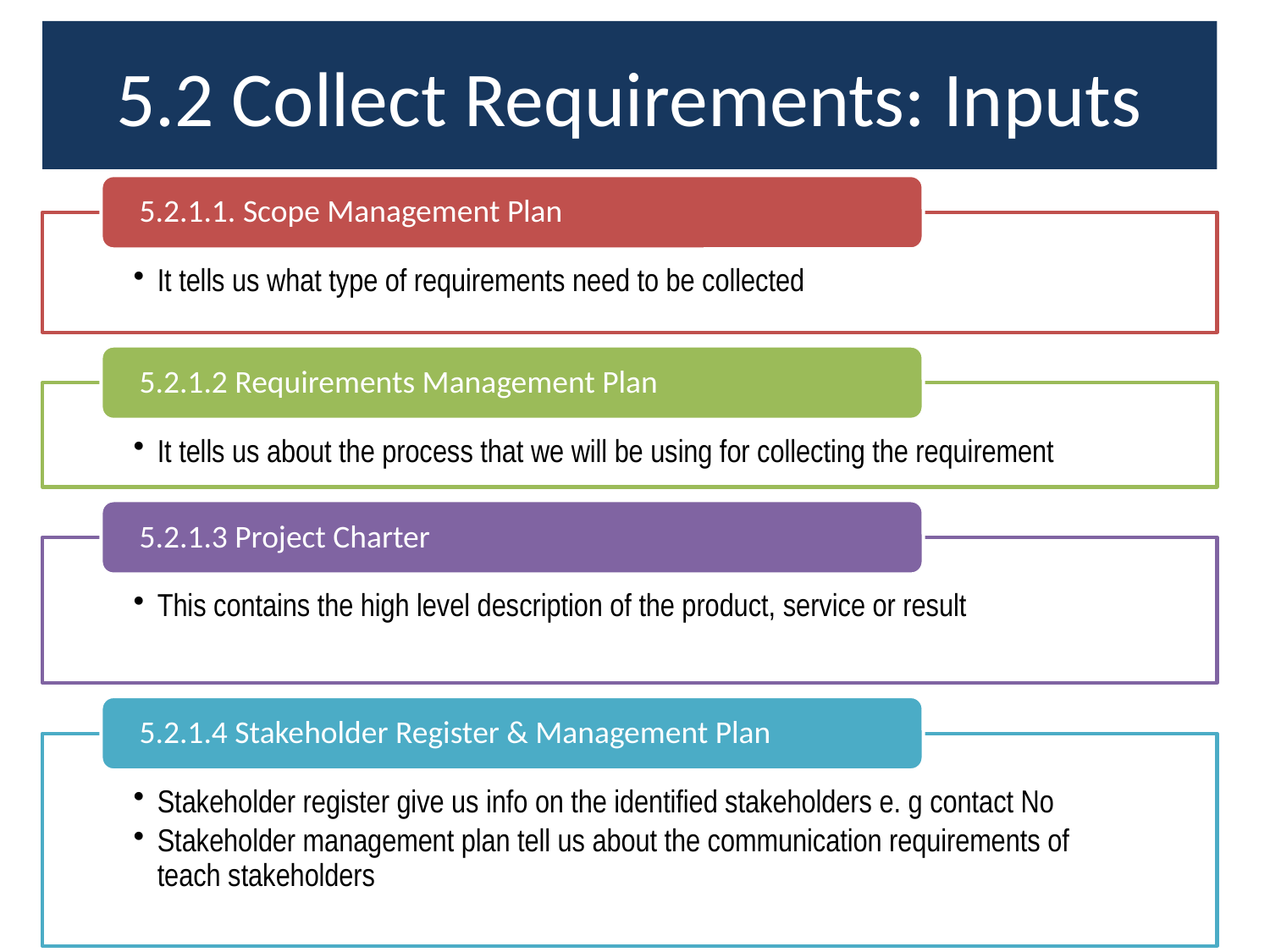

# 5.2 Collect Requirements: Inputs
It tells us what type of requirements need to be collected
5.2.1.1. Scope Management Plan
It tells us about the process that we will be using for collecting the requirement
5.2.1.2 Requirements Management Plan
This contains the high level description of the product, service or result

5.2.1.3 Project Charter
Stakeholder register give us info on the identified stakeholders e. g contact No
Stakeholder management plan tell us about the communication requirements of teach stakeholders

5.2.1.4 Stakeholder Register & Management Plan